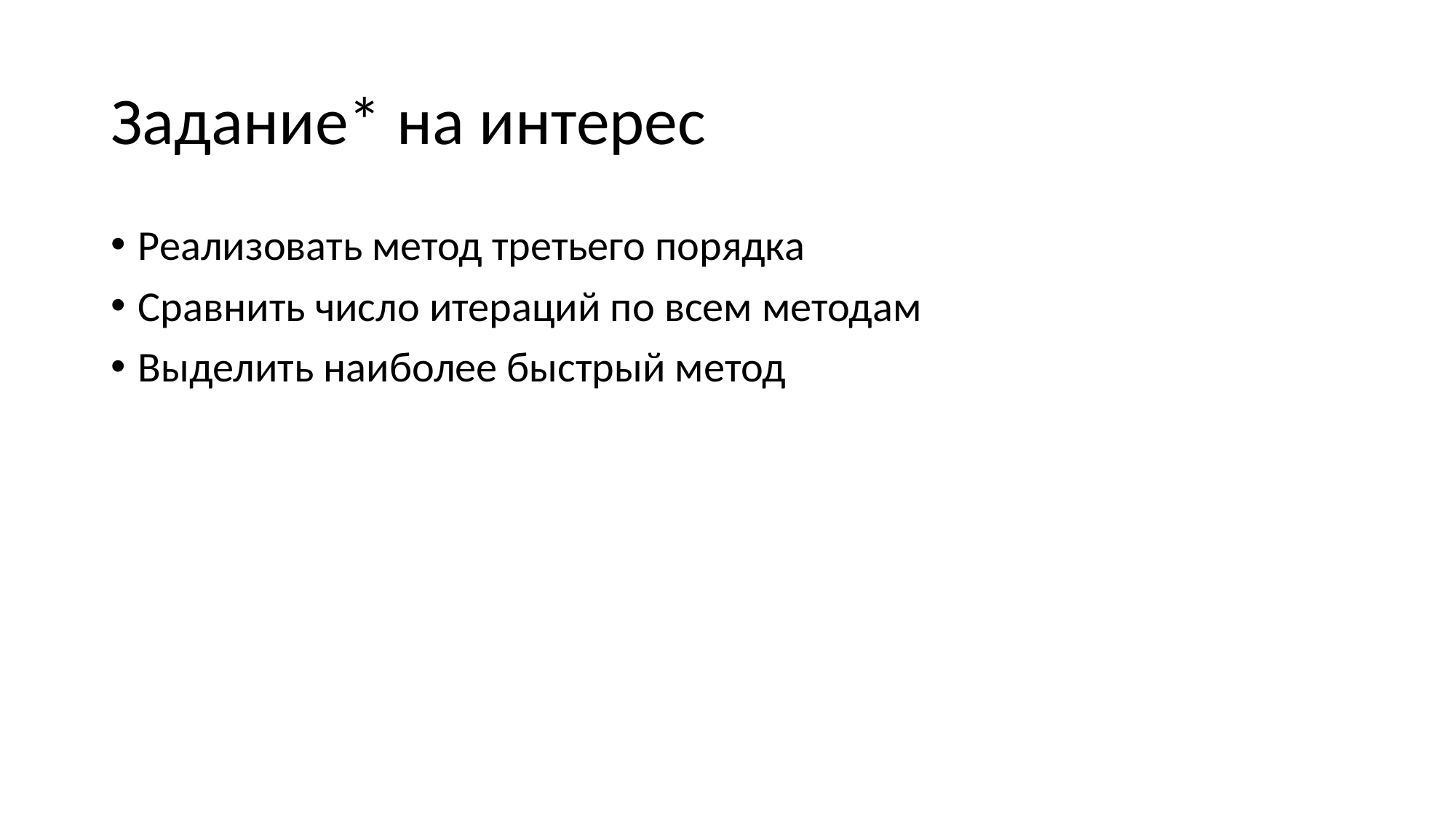

# Задание* на интерес
Реализовать метод третьего порядка
Сравнить число итераций по всем методам
Выделить наиболее быстрый метод